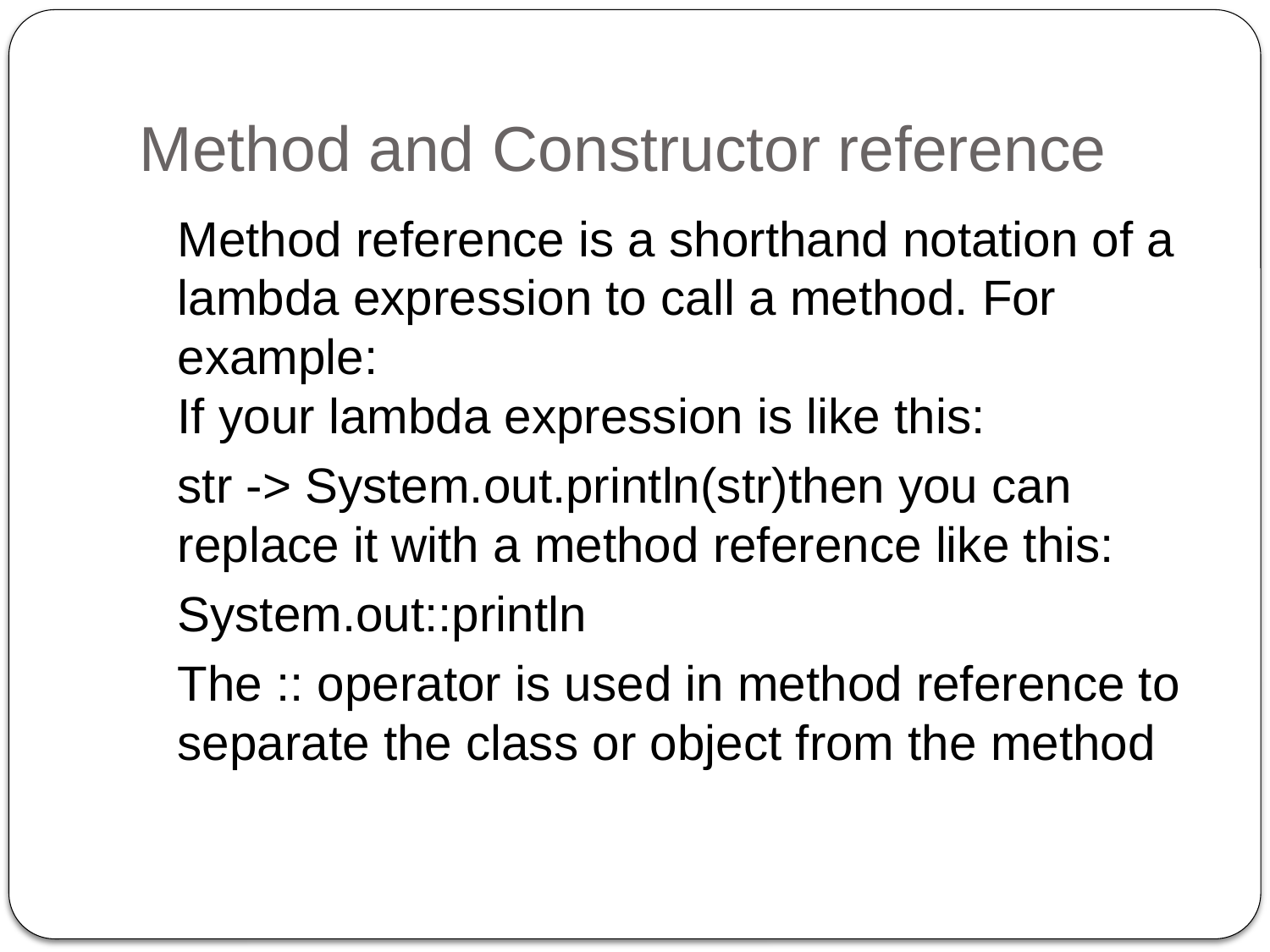

# Method and Constructor reference
	Method reference is a shorthand notation of a lambda expression to call a method. For example:
If your lambda expression is like this:
	str -> System.out.println(str)then you can replace it with a method reference like this:
	System.out::println
	The :: operator is used in method reference to separate the class or object from the method